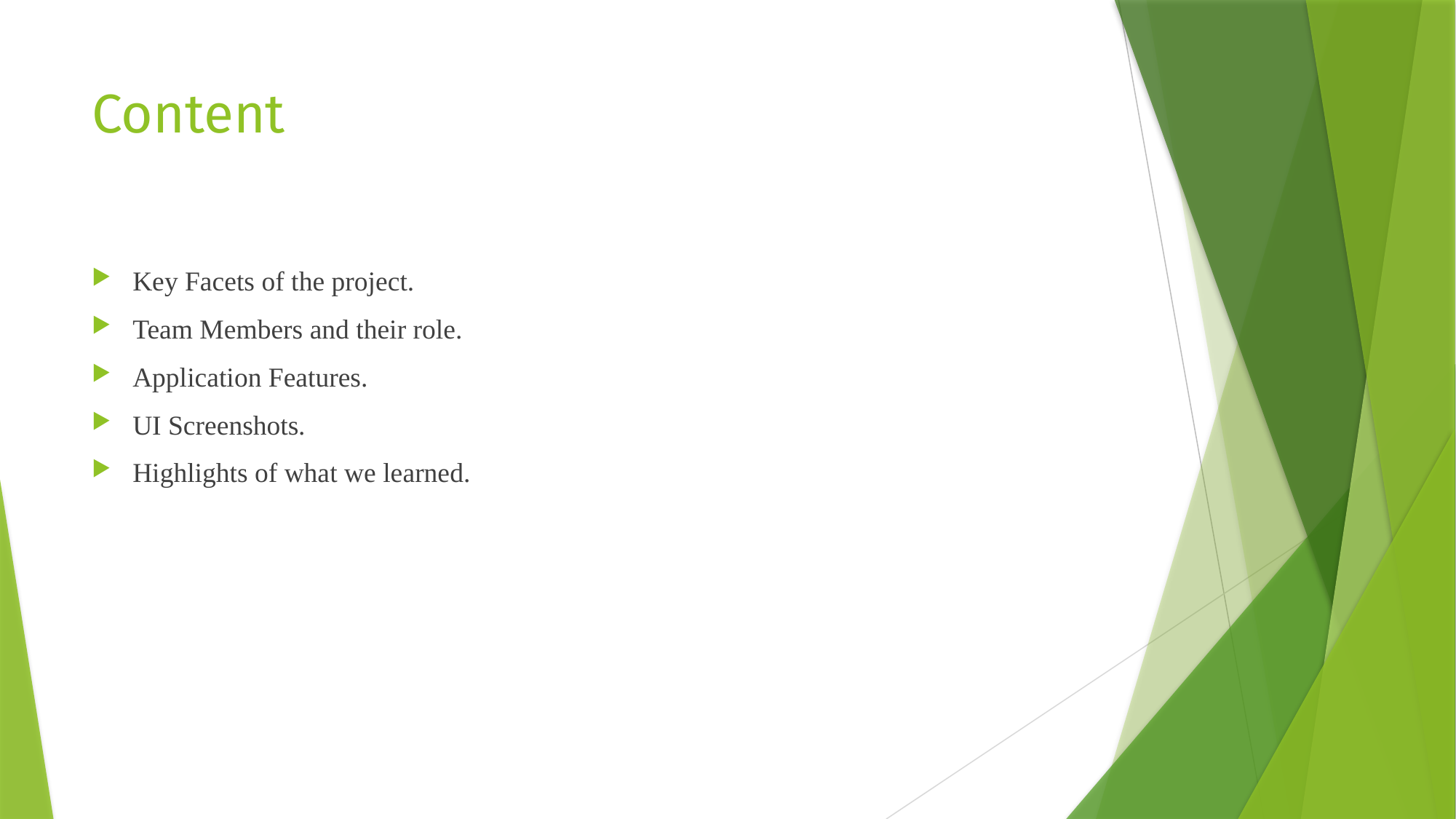

# Content
Key Facets of the project.
Team Members and their role.
Application Features.
UI Screenshots.
Highlights of what we learned.